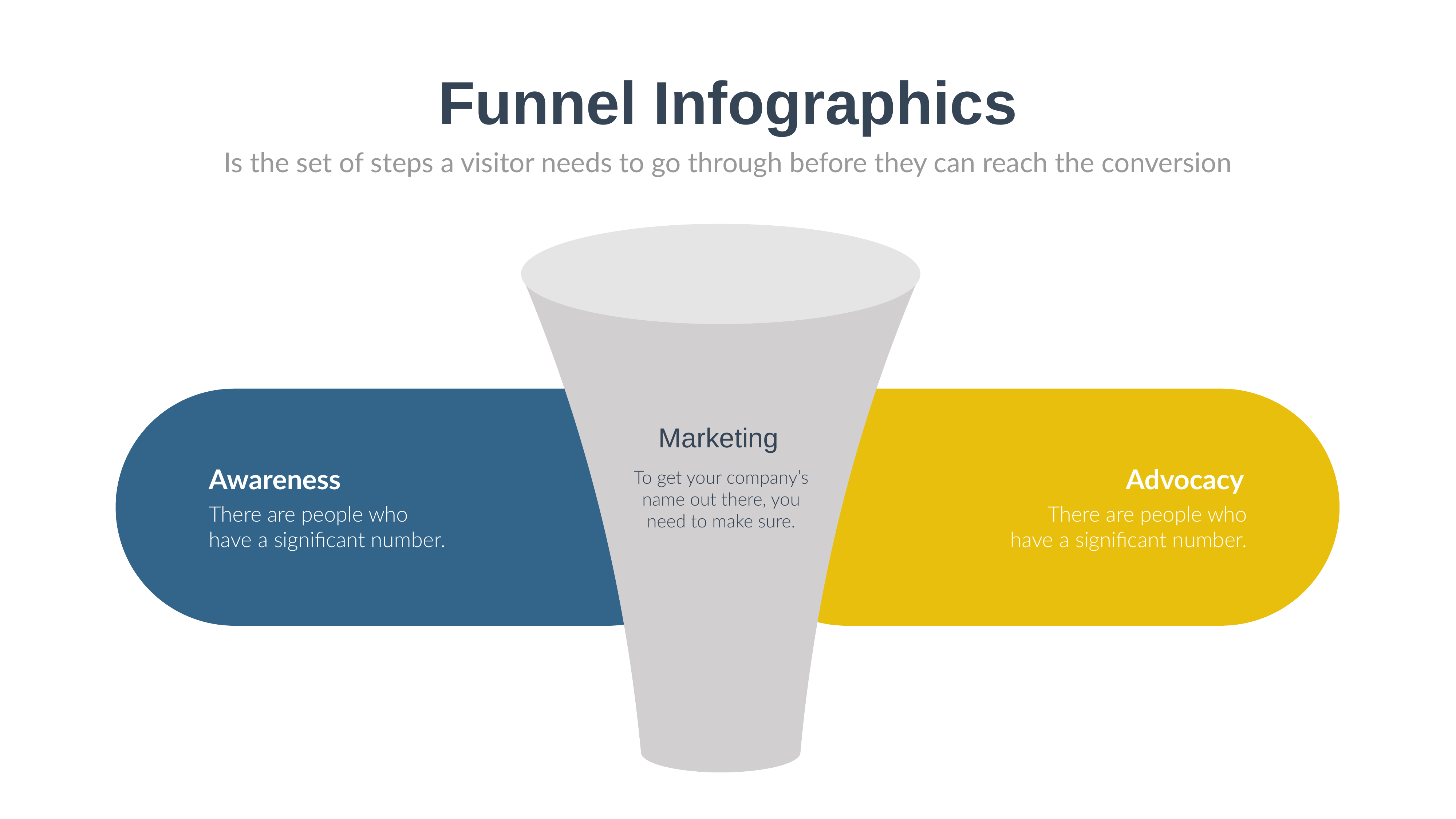

Funnel Infographics
Is the set of steps a visitor needs to go through before they can reach the conversion

Marketing
Awareness
There are people who have a significant number.
Advocacy
There are people who have a significant number.
To get your company’s name out there, you need to make sure.